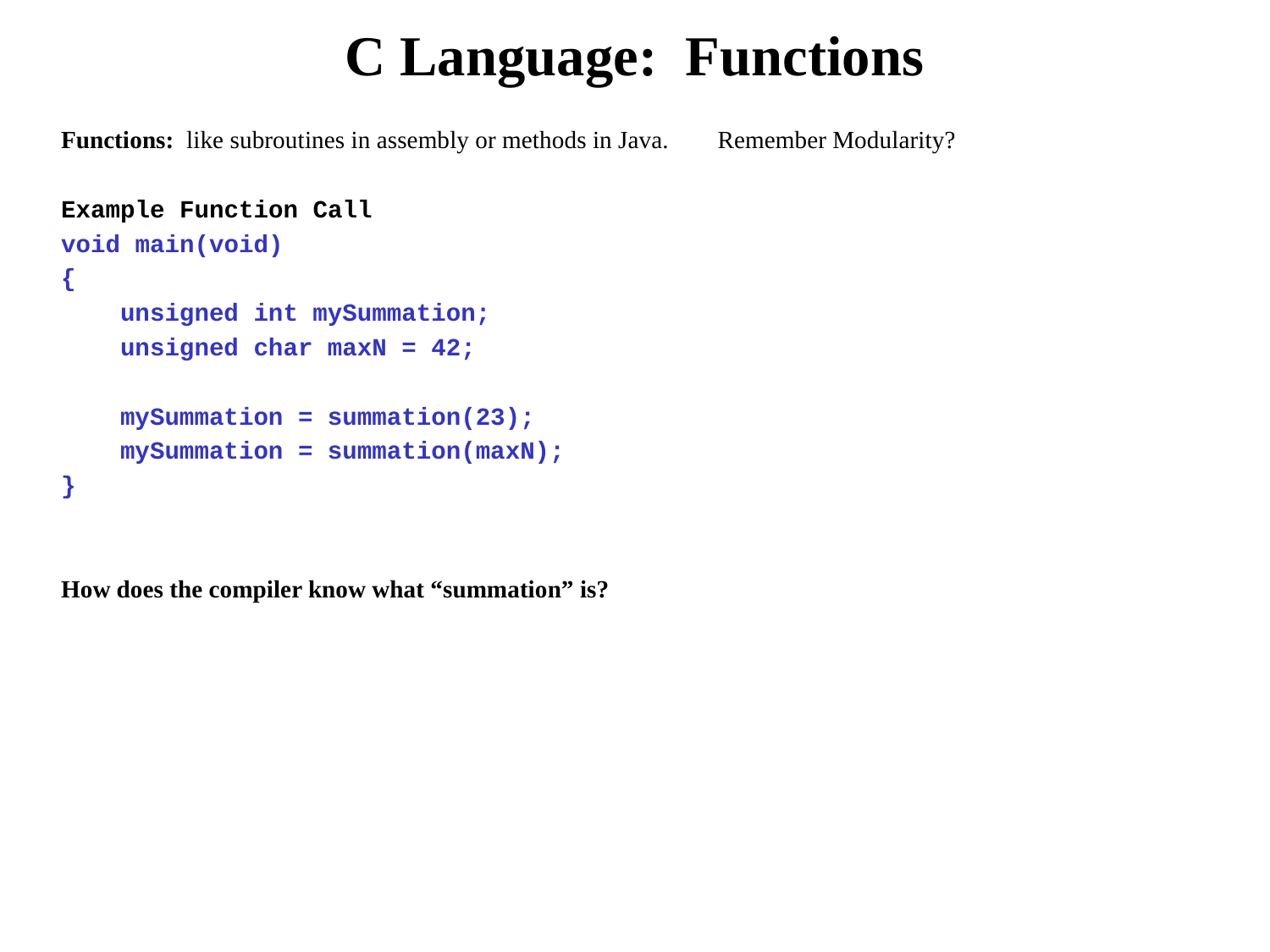

# C Language:  Functions
Functions:  like subroutines in assembly or methods in Java.        Remember Modularity?

Example Function Call
void main(void)
{
    unsigned int mySummation;
    unsigned char maxN = 42;

    mySummation = summation(23);
    mySummation = summation(maxN);
}

How does the compiler know what “summation” is?